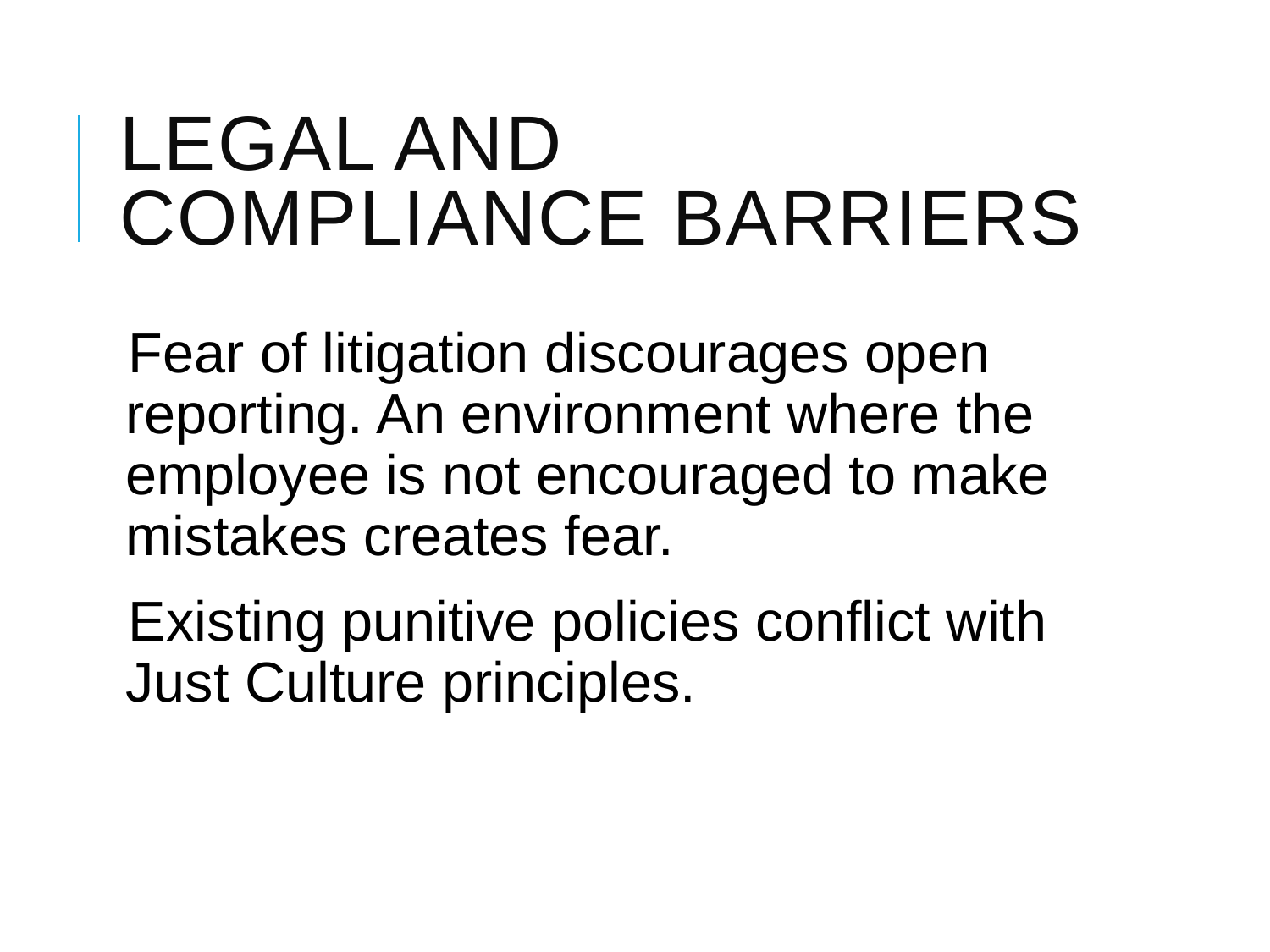

# Legal and Compliance Barriers
Fear of litigation discourages open reporting. An environment where the employee is not encouraged to make mistakes creates fear.
Existing punitive policies conflict with Just Culture principles.